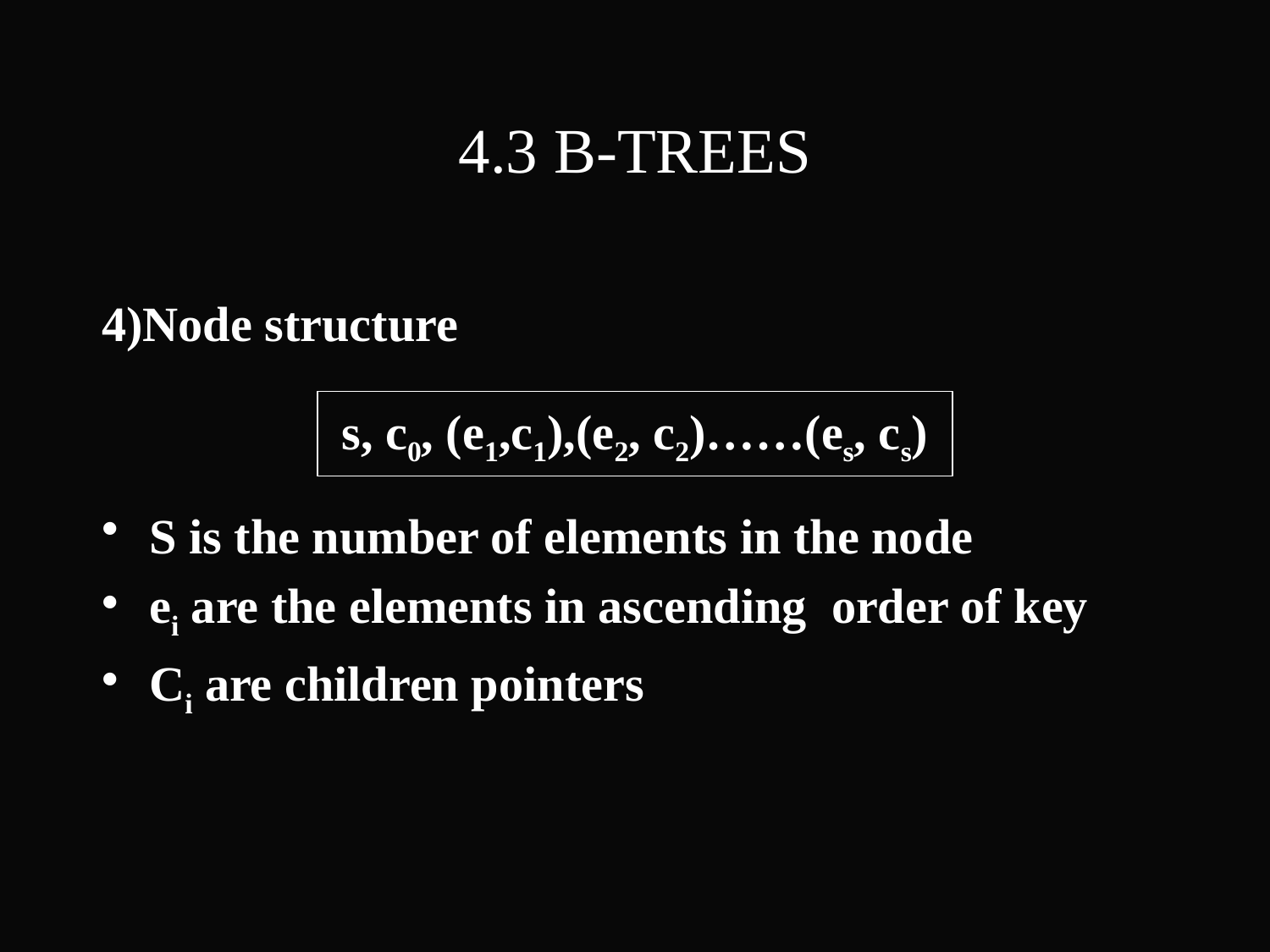

4.3 B-TREES
4)Node structure

S is the number of elements in the node
ei are the elements in ascending  order of key
Ci are children pointers

s, c0, (e1,c1),(e2, c2)……(es, cs)